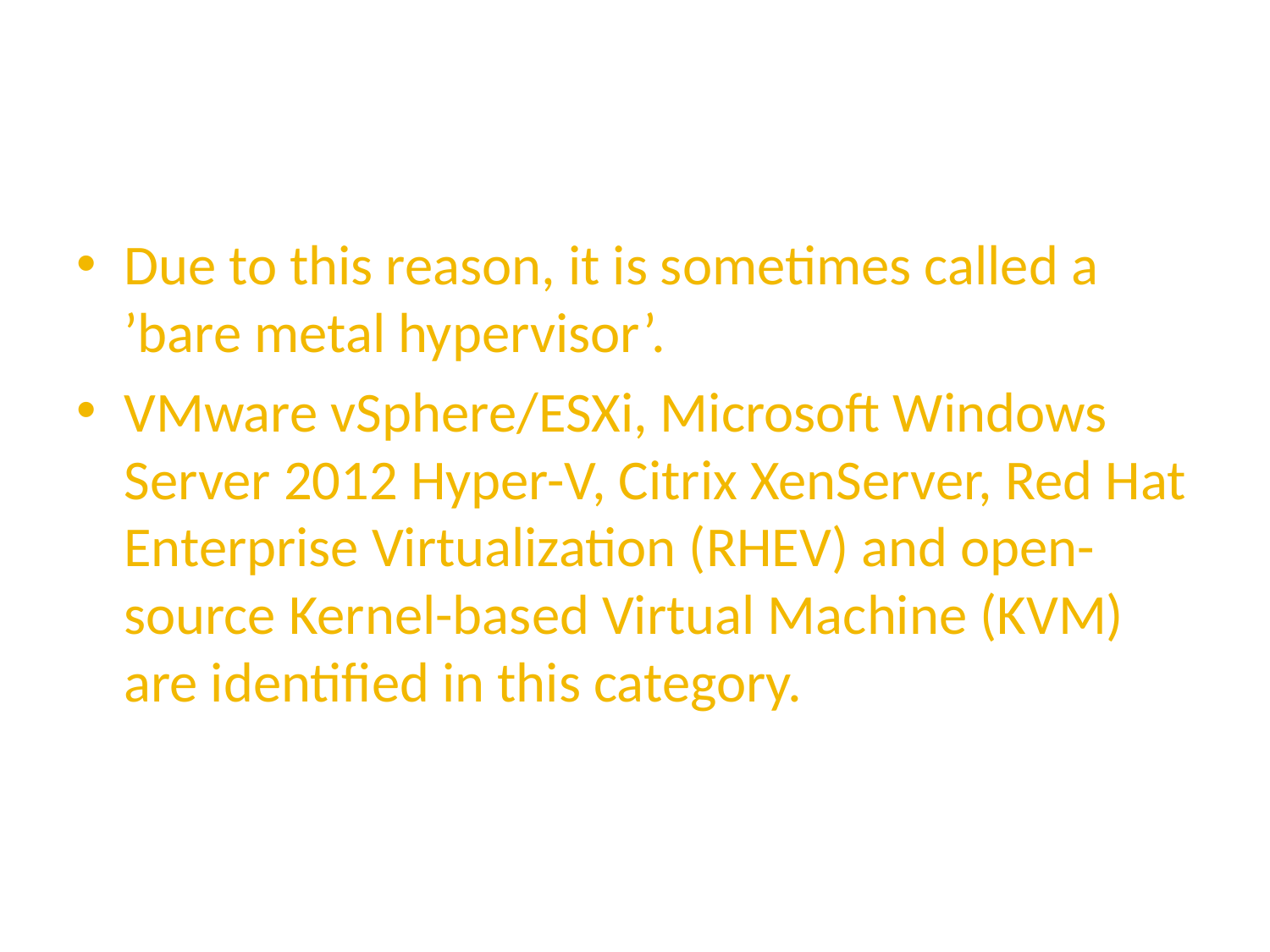

#
Due to this reason, it is sometimes called a ’bare metal hypervisor’.
VMware vSphere/ESXi, Microsoft Windows Server 2012 Hyper-V, Citrix XenServer, Red Hat Enterprise Virtualization (RHEV) and open-source Kernel-based Virtual Machine (KVM) are identified in this category.